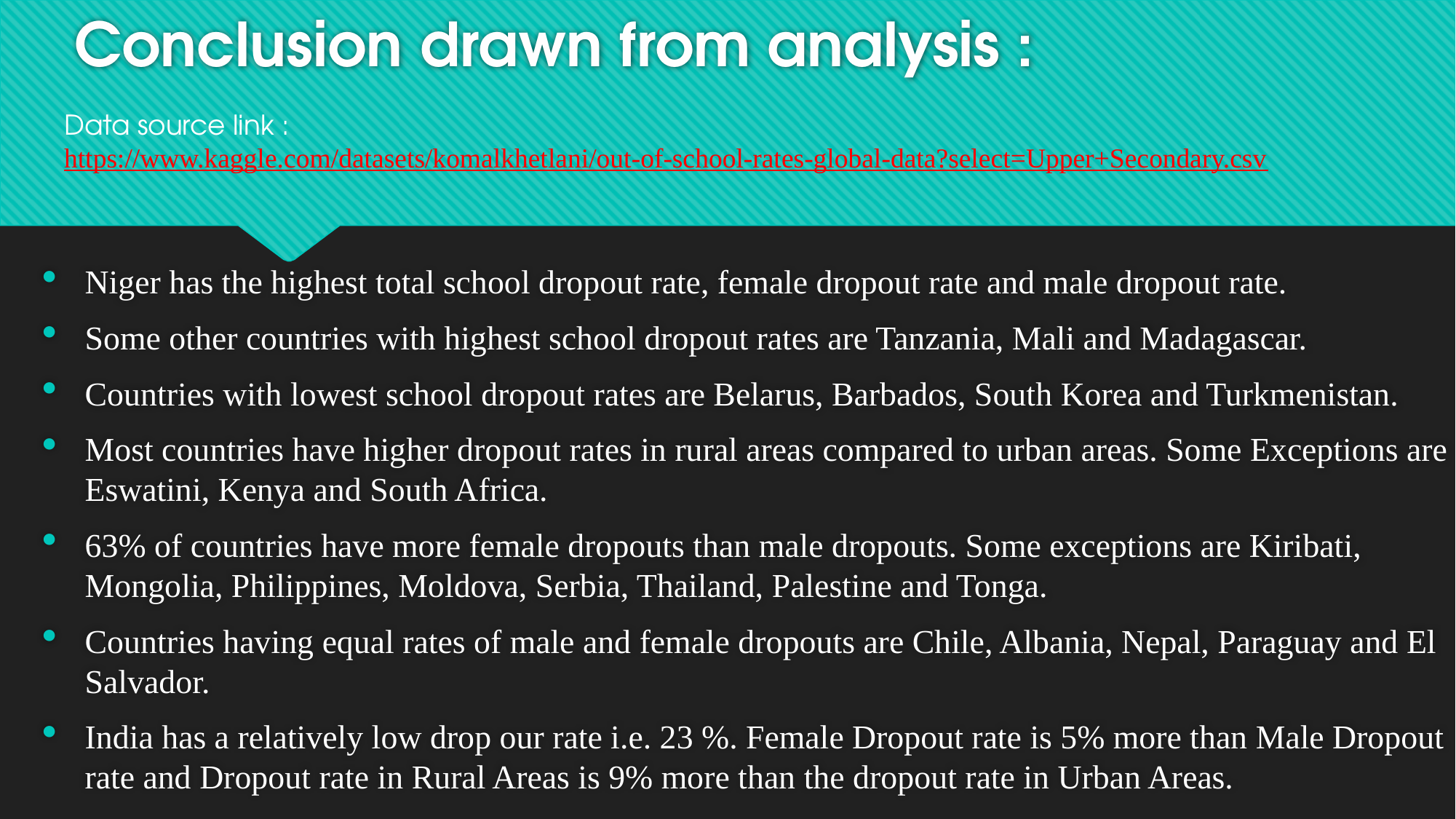

# Conclusion drawn from analysis :
Data source link : https://www.kaggle.com/datasets/komalkhetlani/out-of-school-rates-global-data?select=Upper+Secondary.csv

Niger has the highest total school dropout rate, female dropout rate and male dropout rate.
Some other countries with highest school dropout rates are Tanzania, Mali and Madagascar.
Countries with lowest school dropout rates are Belarus, Barbados, South Korea and Turkmenistan.
Most countries have higher dropout rates in rural areas compared to urban areas. Some Exceptions are Eswatini, Kenya and South Africa.
63% of countries have more female dropouts than male dropouts. Some exceptions are Kiribati, Mongolia, Philippines, Moldova, Serbia, Thailand, Palestine and Tonga.
Countries having equal rates of male and female dropouts are Chile, Albania, Nepal, Paraguay and El Salvador.
India has a relatively low drop our rate i.e. 23 %. Female Dropout rate is 5% more than Male Dropout rate and Dropout rate in Rural Areas is 9% more than the dropout rate in Urban Areas.